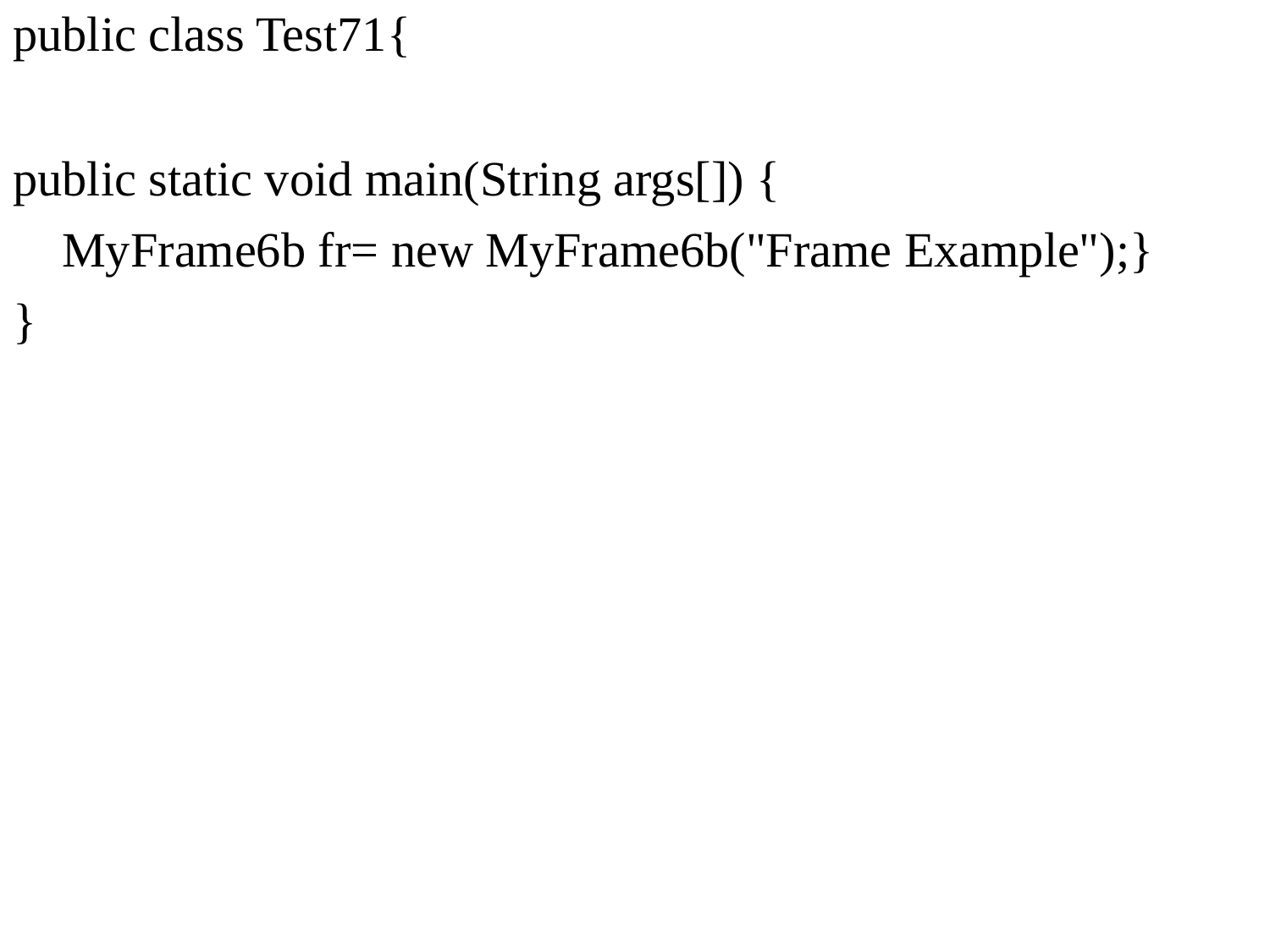

# public class Test71{

public static void main(String args[]) {
    MyFrame6b fr= new MyFrame6b("Frame Example");}
}